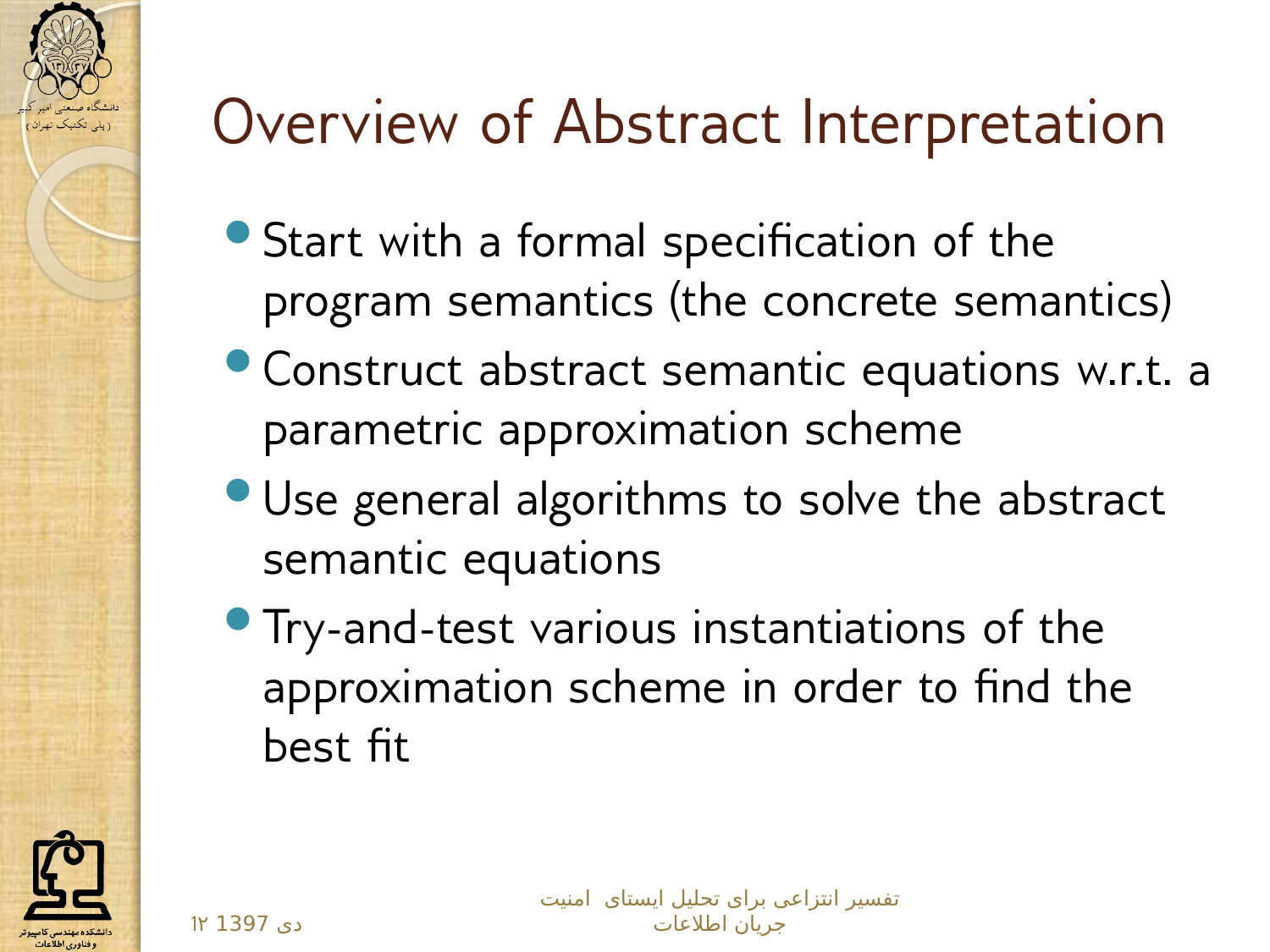

# Overview of Abstract Interpretation
Start with a formal specification of the program semantics (the concrete semantics)
Construct abstract semantic equations w.r.t. a parametric approximation scheme
Use general algorithms to solve the abstract semantic equations
Try-and-test various instantiations of the approximation scheme in order to find the best fit